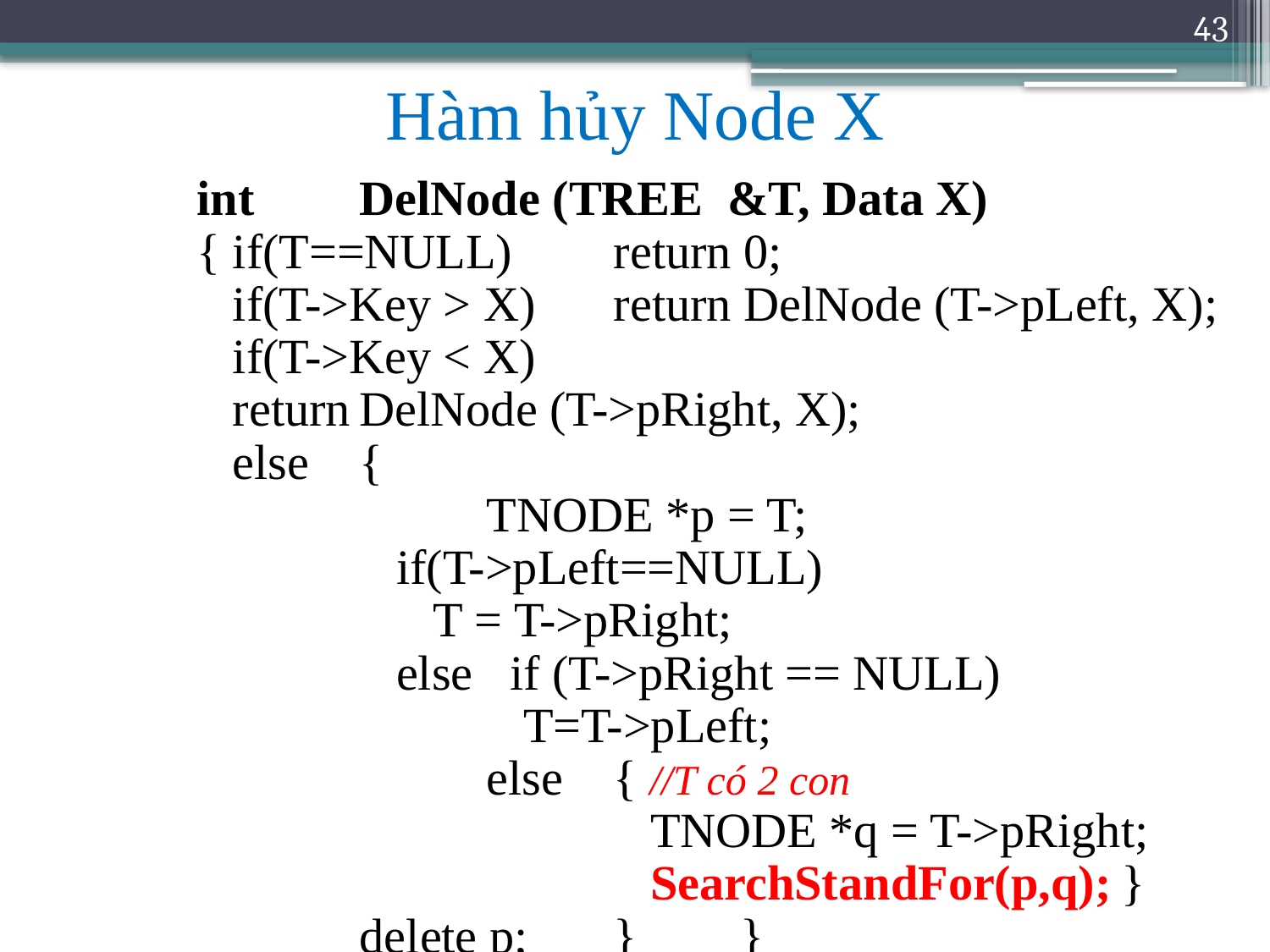

43
# Hàm hủy Node X
int	DelNode (TREE  &T, Data X)
{	if(T==NULL)	return 0;
	if(T->Key > X)	return DelNode (T->pLeft, X);
	if(T->Key < X)
	return	DelNode (T->pRight, X);
	else	{
		   	TNODE *p = T;
		   if(T->pLeft==NULL)
		      T = T->pRight;
		   else   if (T->pRight == NULL)
			   T=T->pLeft;
			else	{ //T có 2 con
				   TNODE *q = T->pRight;
				   SearchStandFor(p,q);	}
		delete p;	}	}